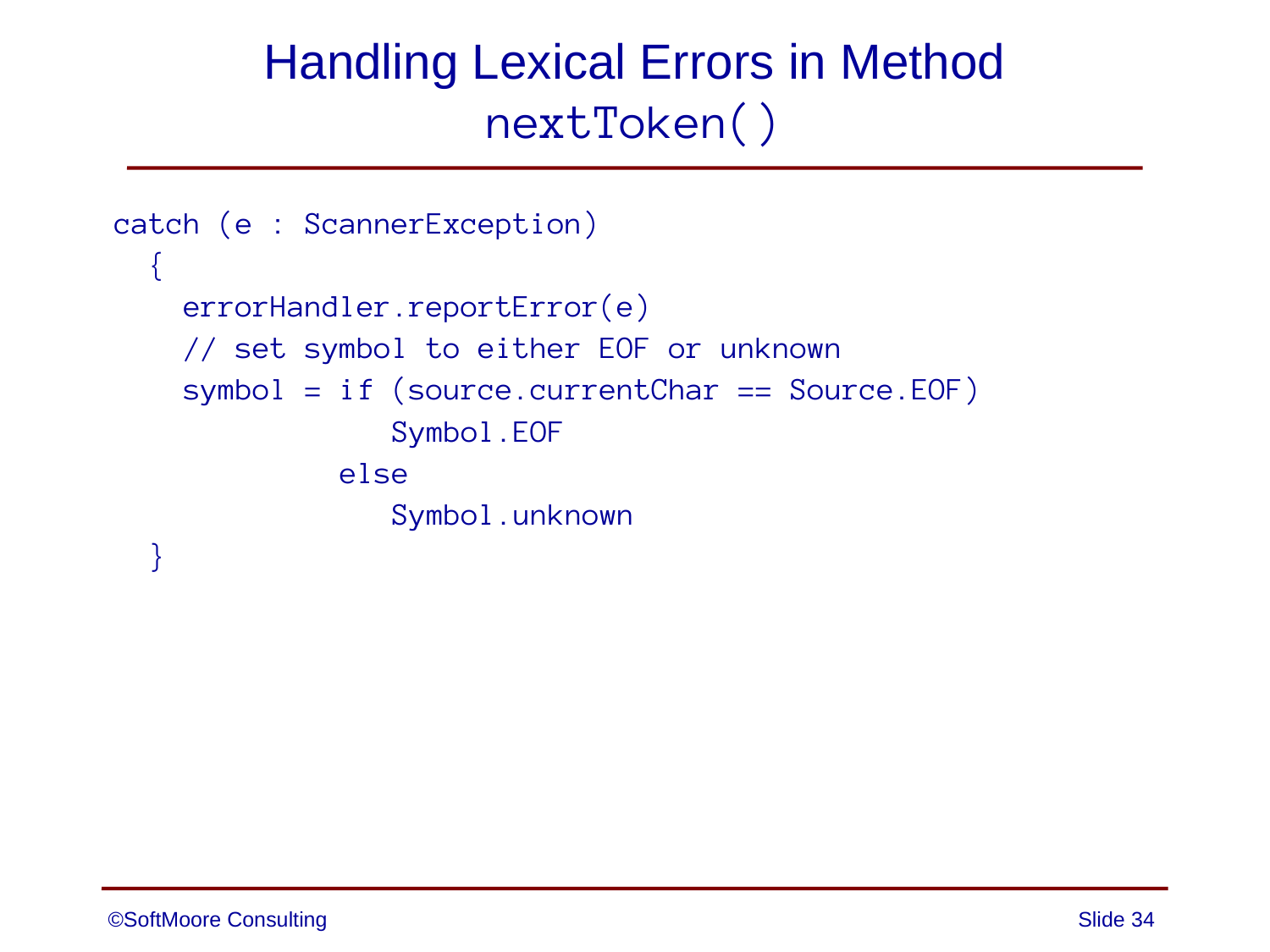

# Handling Lexical Errors in Method nextToken()
catch (e : ScannerException)
  {
    errorHandler.reportError(e)
    // set symbol to either EOF or unknown
    symbol = if (source.currentChar == Source.EOF)
                Symbol.EOF
             else
                Symbol.unknown
  }
©SoftMoore Consulting
Slide 34